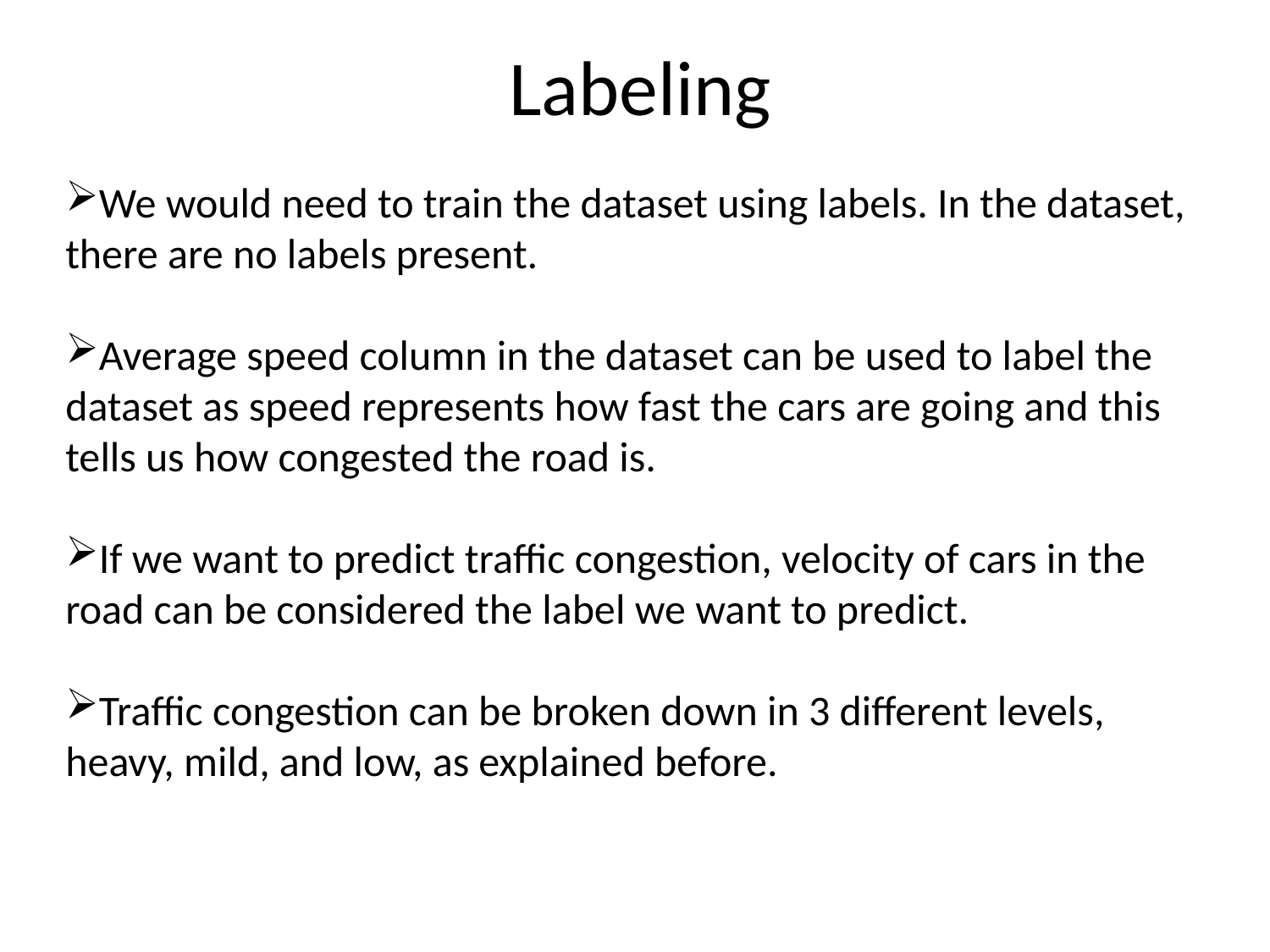

# Labeling
We would need to train the dataset using labels. In the dataset,  there are no labels present.

Average speed column in the dataset can be used to label the dataset as speed represents how fast the cars are going and this tells us how congested the road is.

If we want to predict traffic congestion, velocity of cars in the road can be considered the label we want to predict.

Traffic congestion can be broken down in 3 different levels, heavy, mild, and low, as explained before.